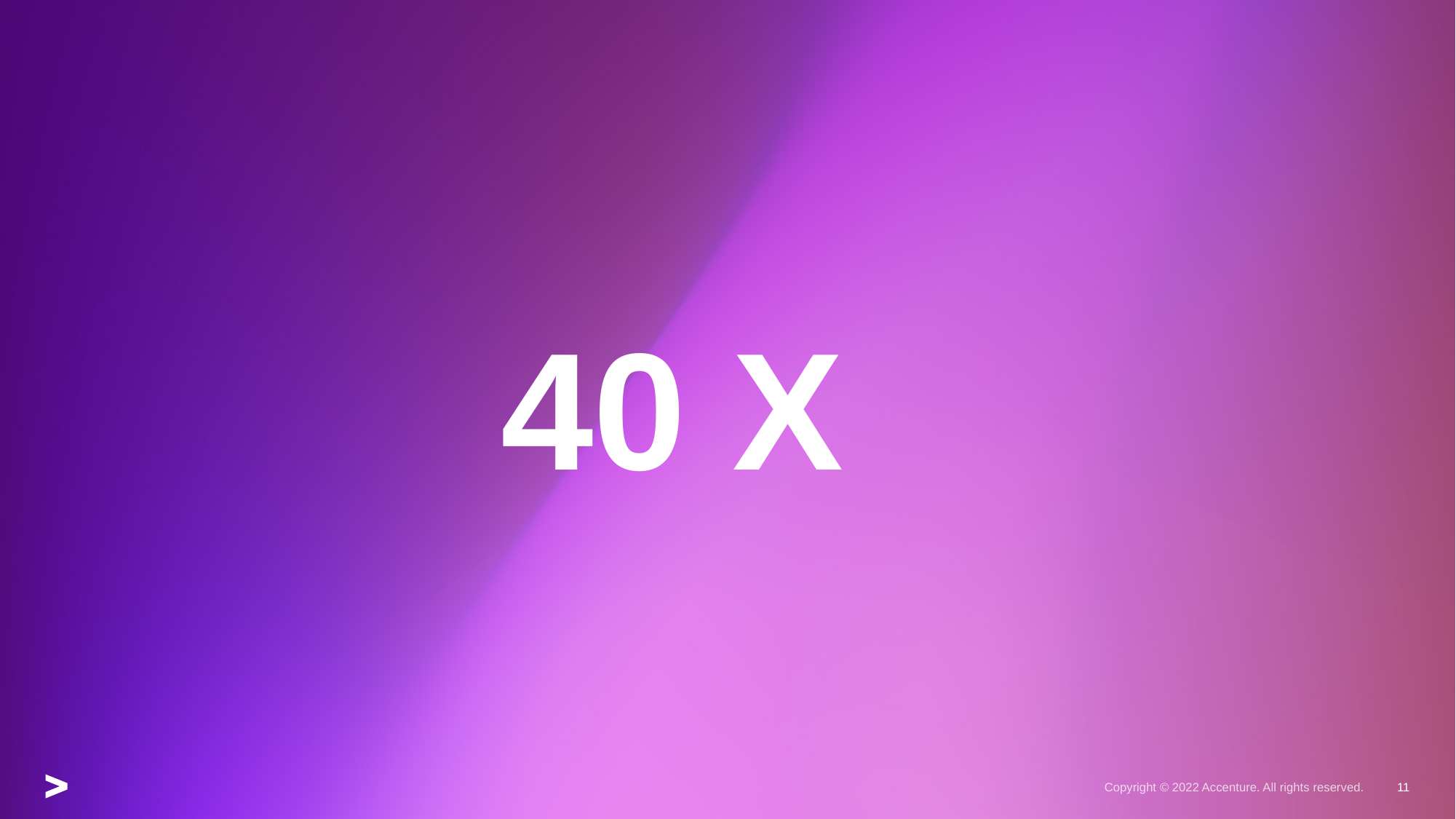

# 40 X

Copyright © 2022 Accenture. All rights reserved.
11